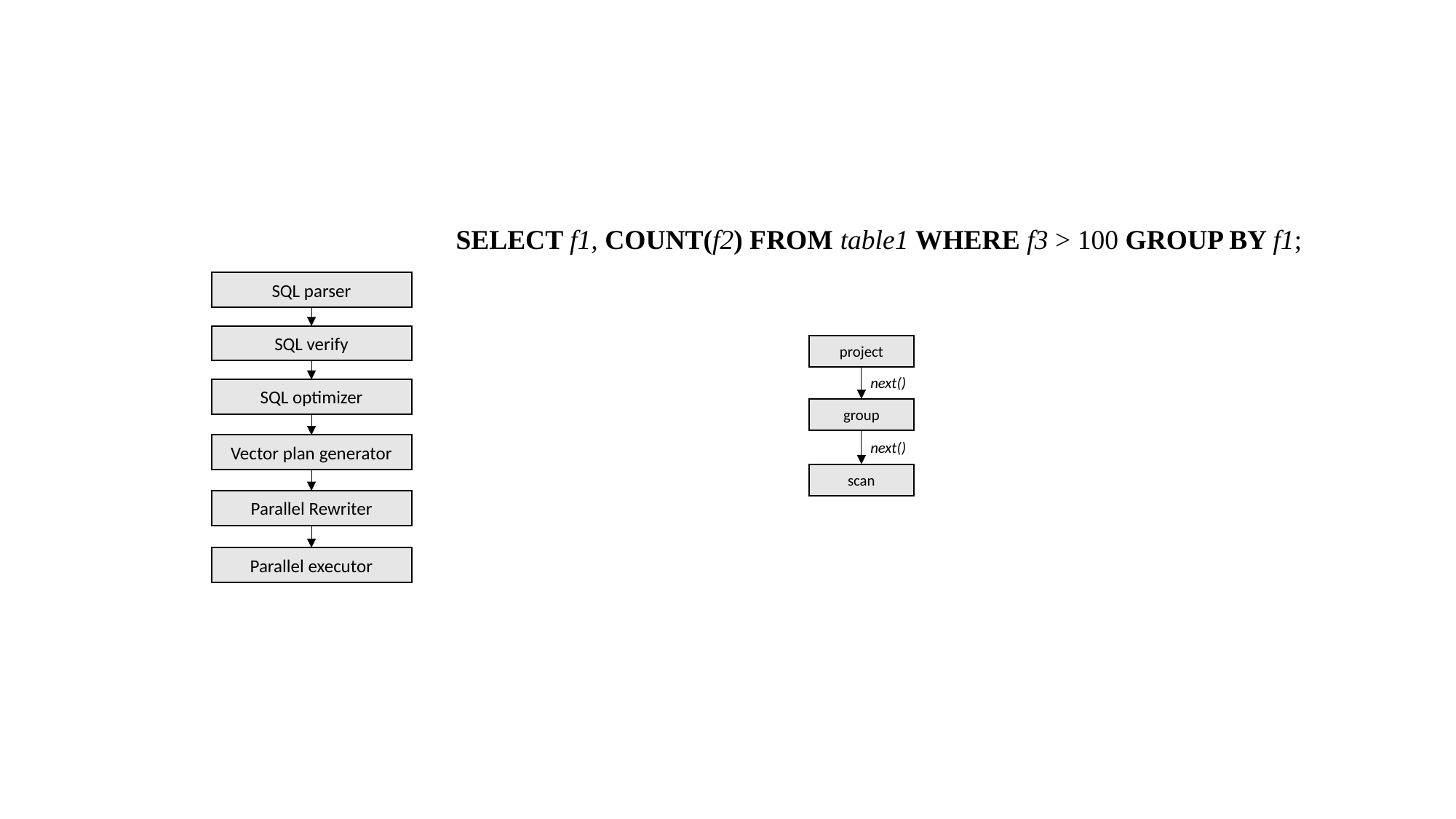

#
SELECT f1, COUNT(f2) FROM table1 WHERE f3 > 100 GROUP BY f1;
SQL parser
SQL verify
project
next()
SQL optimizer
group
next()
Vector plan generator
scan
Parallel Rewriter
Parallel executor